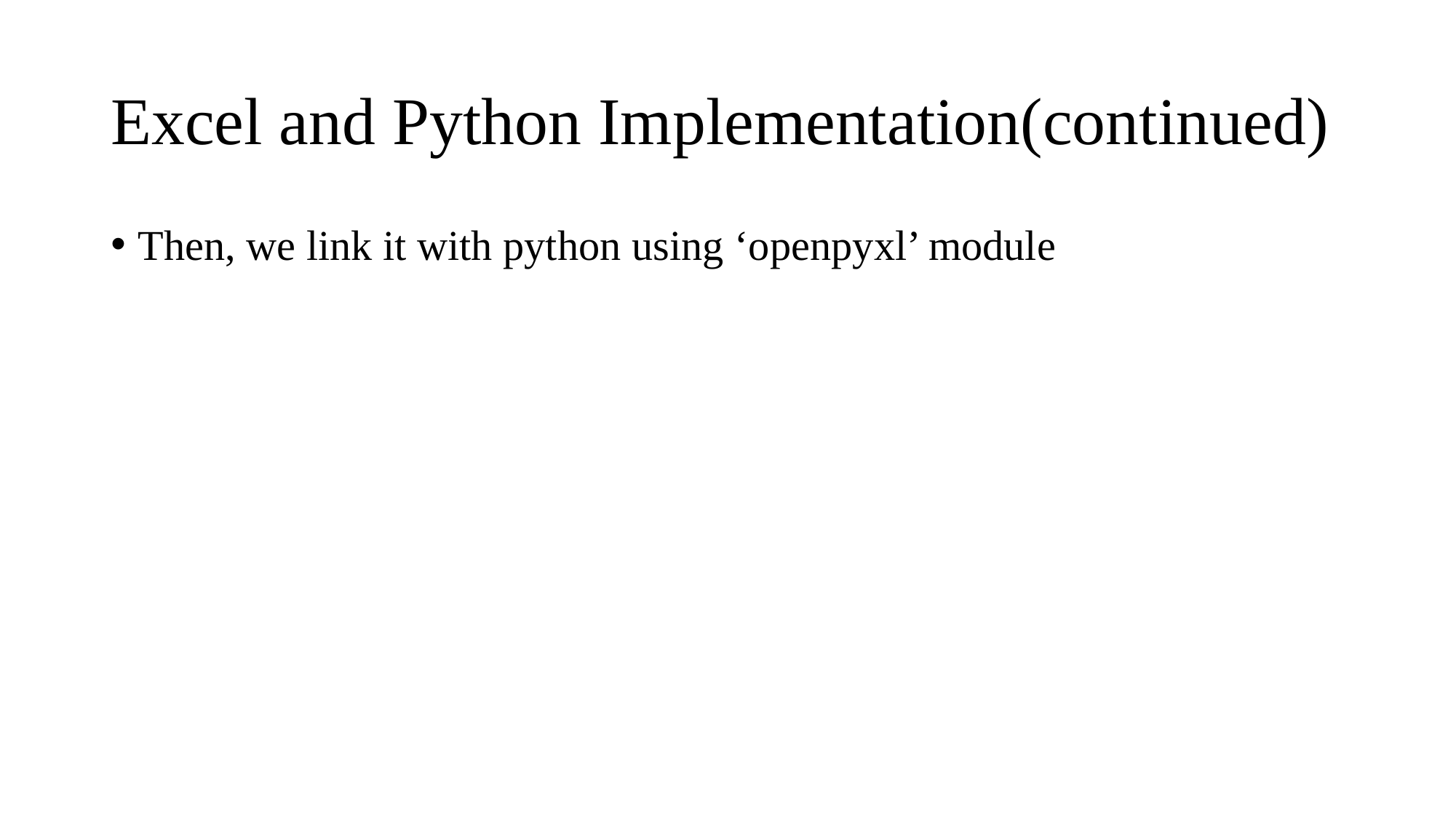

# Excel and Python Implementation(continued)
Then, we link it with python using ‘openpyxl’ module